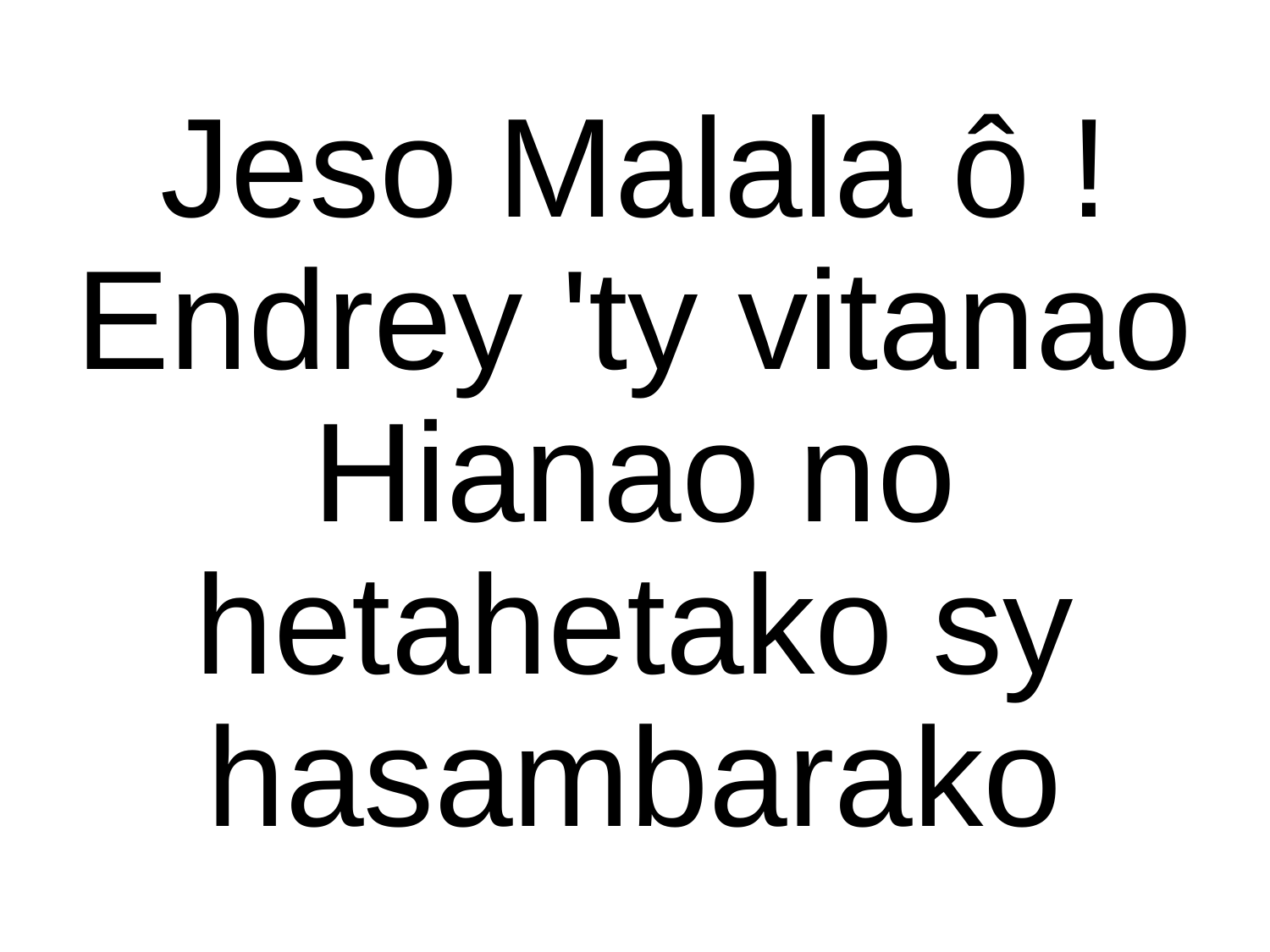

Jeso Malala ô ! Endrey 'ty vitanao
Hianao no hetahetako sy hasambarako